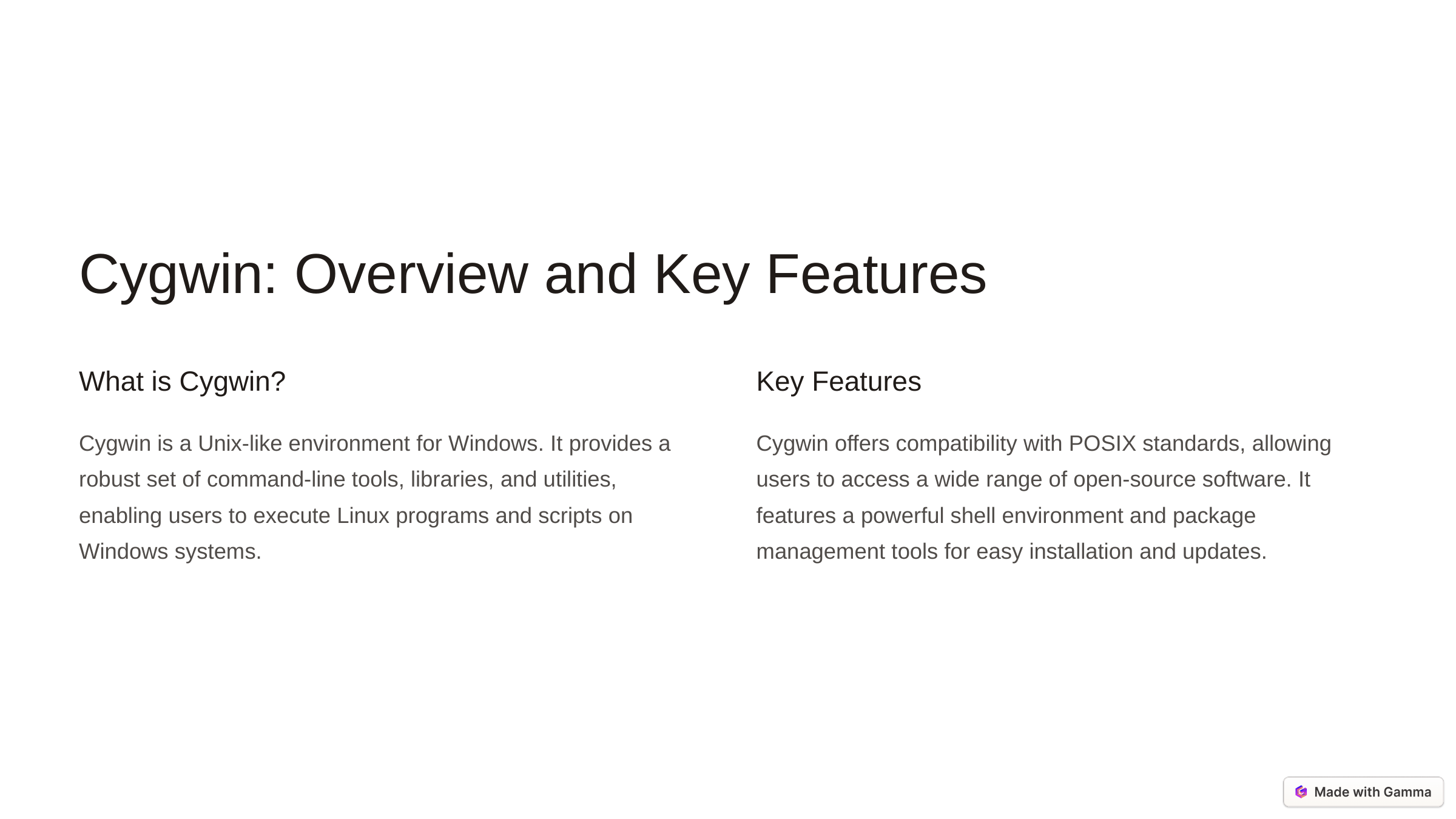

Cygwin: Overview and Key Features
What is Cygwin?
Key Features
Cygwin is a Unix-like environment for Windows. It provides a robust set of command-line tools, libraries, and utilities, enabling users to execute Linux programs and scripts on Windows systems.
Cygwin offers compatibility with POSIX standards, allowing users to access a wide range of open-source software. It features a powerful shell environment and package management tools for easy installation and updates.